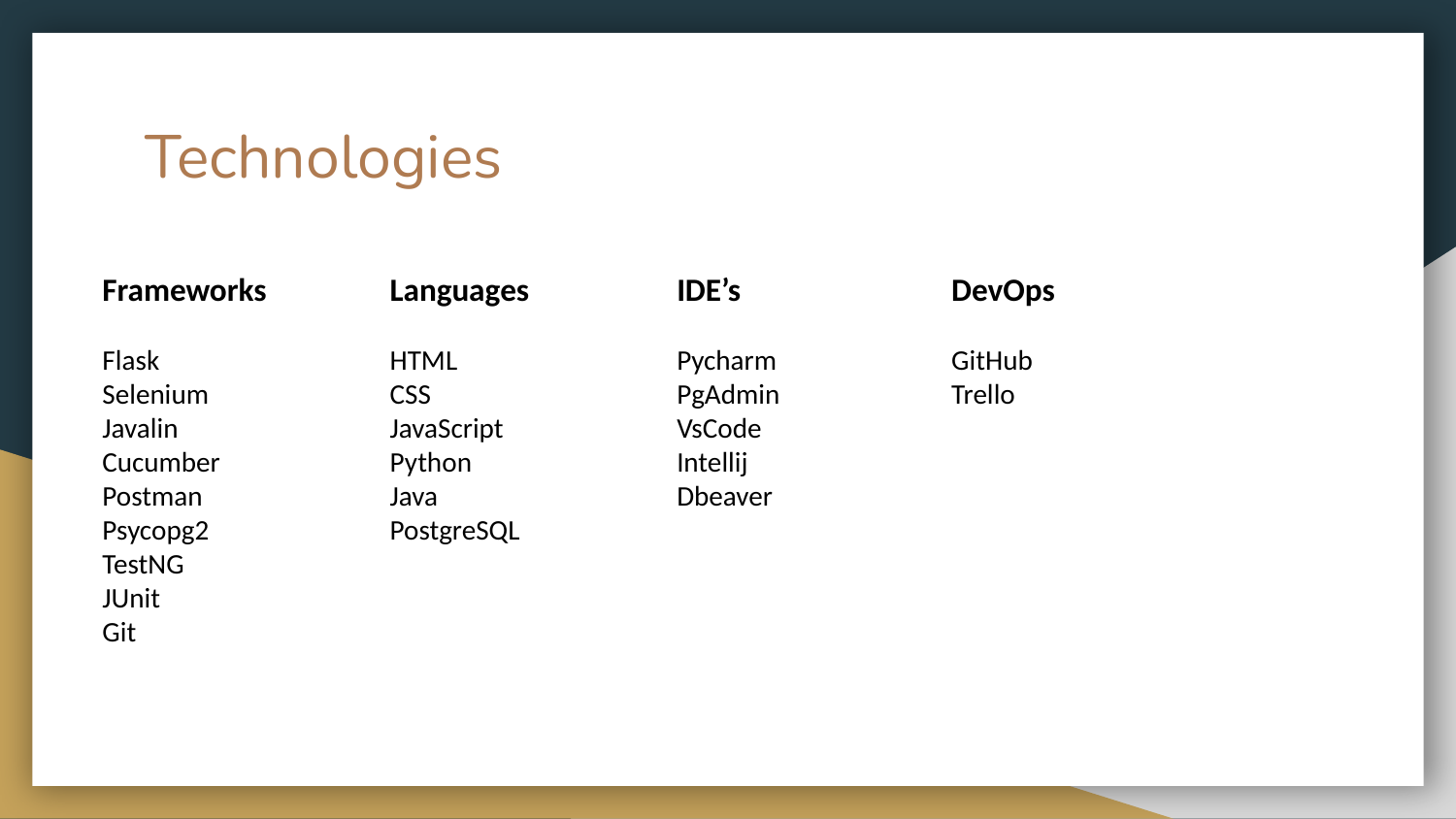

# Technologies
Frameworks

Flask
Selenium
Javalin
Cucumber
Postman
Psycopg2
TestNG
JUnit
Git
Languages

HTML
CSS
JavaScript
Python
Java
PostgreSQL
IDE’s

Pycharm
PgAdmin
VsCode
Intellij
Dbeaver
DevOps

GitHub
Trello